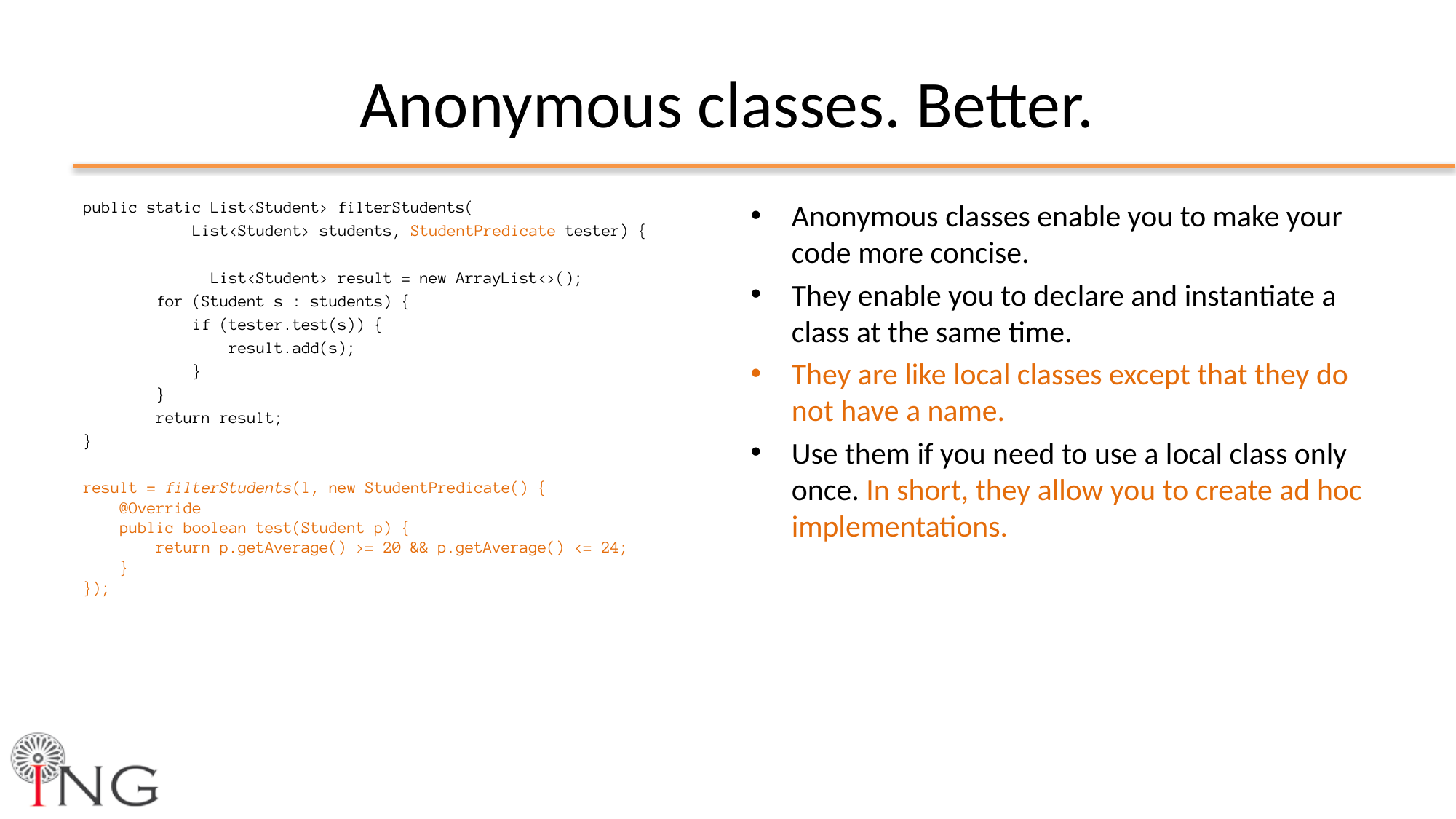

# Anonymous classes. Better.
public static List<Student> filterStudents(
	List<Student> students, StudentPredicate tester) {

	  List<Student> result = new ArrayList<>();
        for (Student s : students) {
            if (tester.test(s)) {
                result.add(s);
            }
        }
        return result;
}

result = filterStudents(l, new StudentPredicate() {
    @Override
    public boolean test(Student p) {
        return p.getAverage() >= 20 && p.getAverage() <= 24;
    }
});

Anonymous classes enable you to make your code more concise.
They enable you to declare and instantiate a class at the same time.
They are like local classes except that they do not have a name.
Use them if you need to use a local class only once. In short, they allow you to create ad hoc implementations.